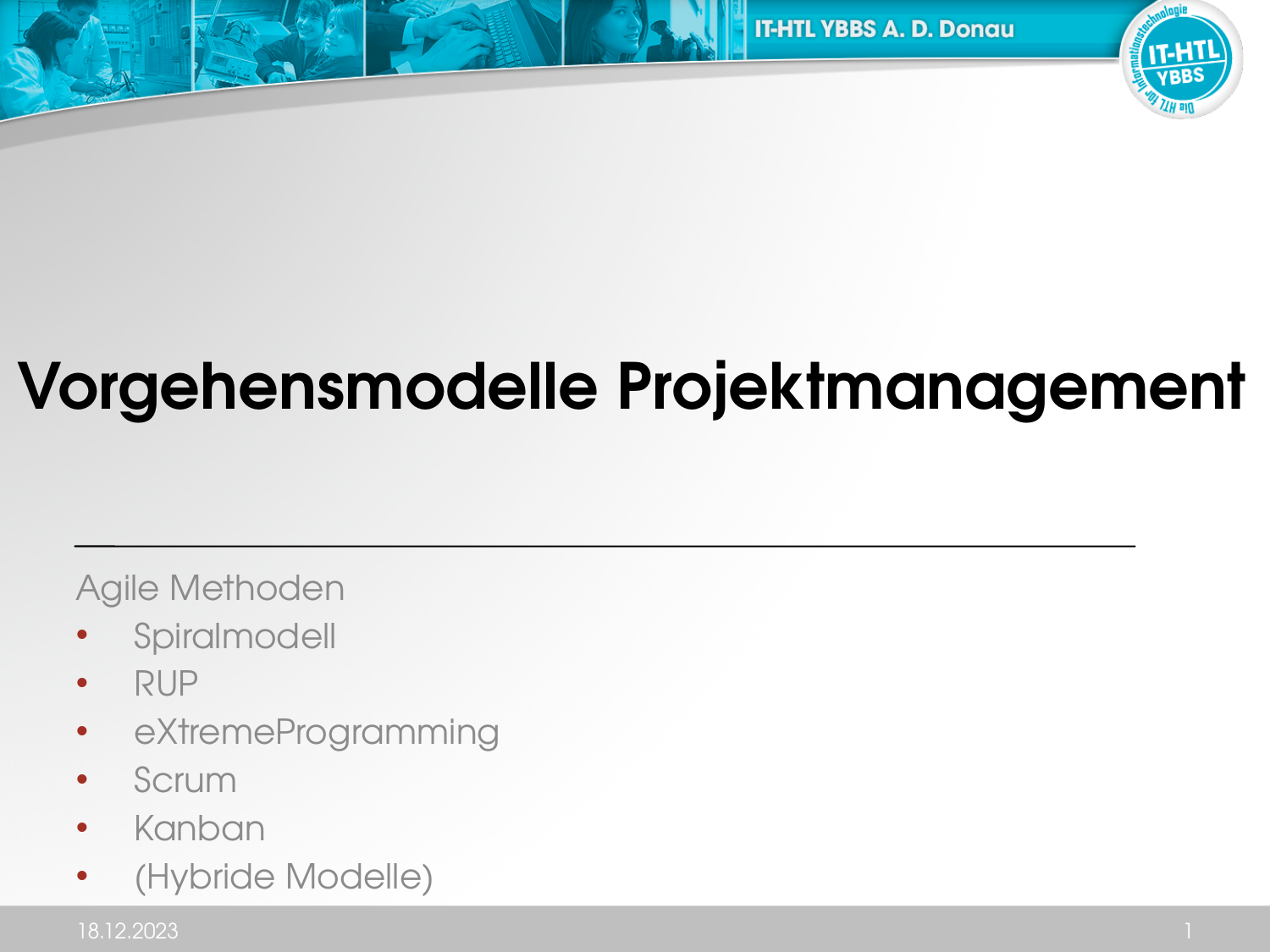

Vorgehensmodelle Projektmanagement
Agile Methoden
Spiralmodell
RUP
eXtremeProgramming
Scrum
Kanban
(Hybride Modelle)
18.12.2023

1